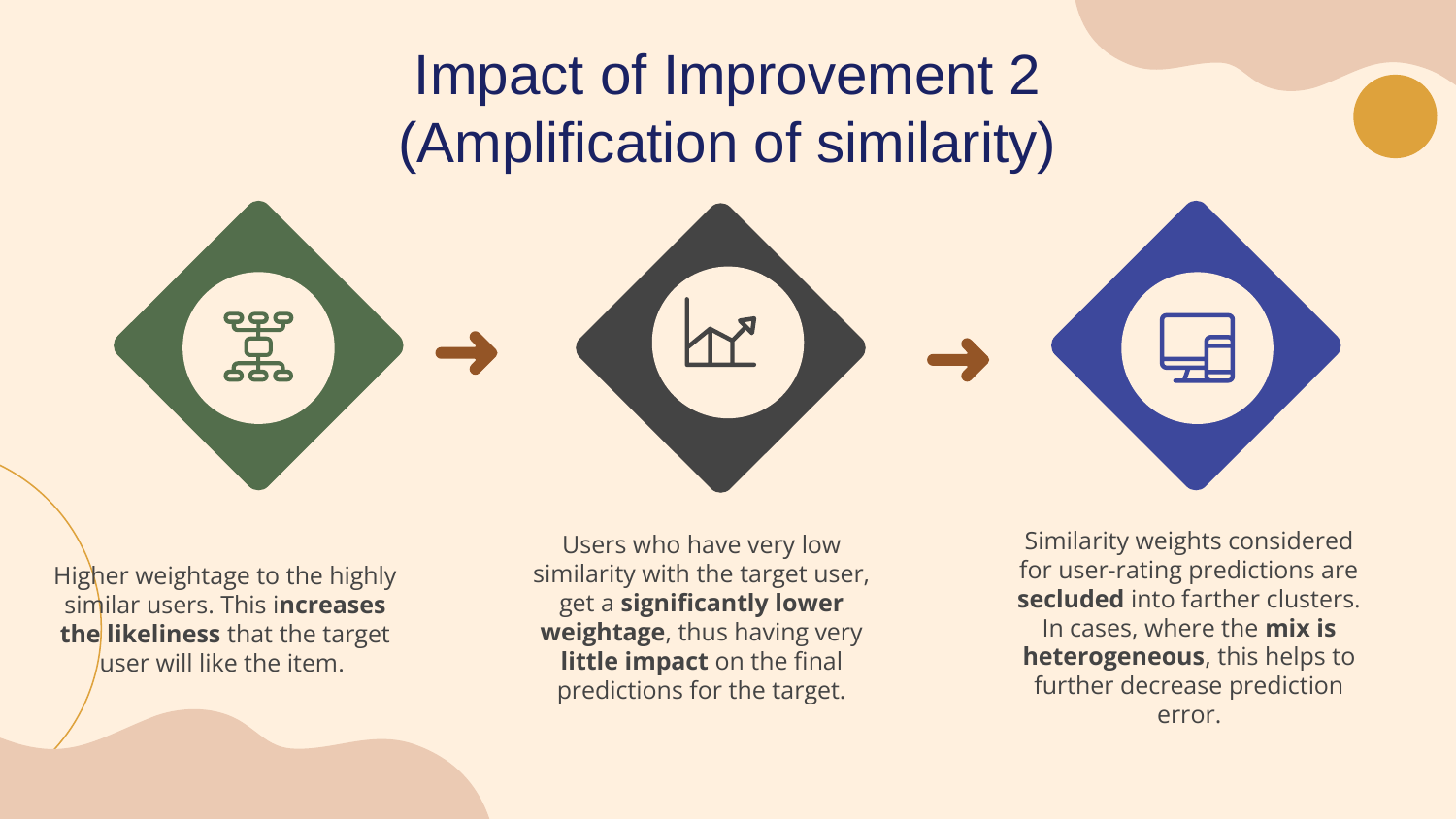

# Impact of Improvement 2
(Amplification of similarity)

Higher weightage to the highly similar users. This increases the likeliness that the target user will like the item.
Users who have very low similarity with the target user, get a significantly lower weightage, thus having very little impact on the final predictions for the target.

Similarity weights considered for user-rating predictions are secluded into farther clusters. In cases, where the mix is heterogeneous, this helps to further decrease prediction error.